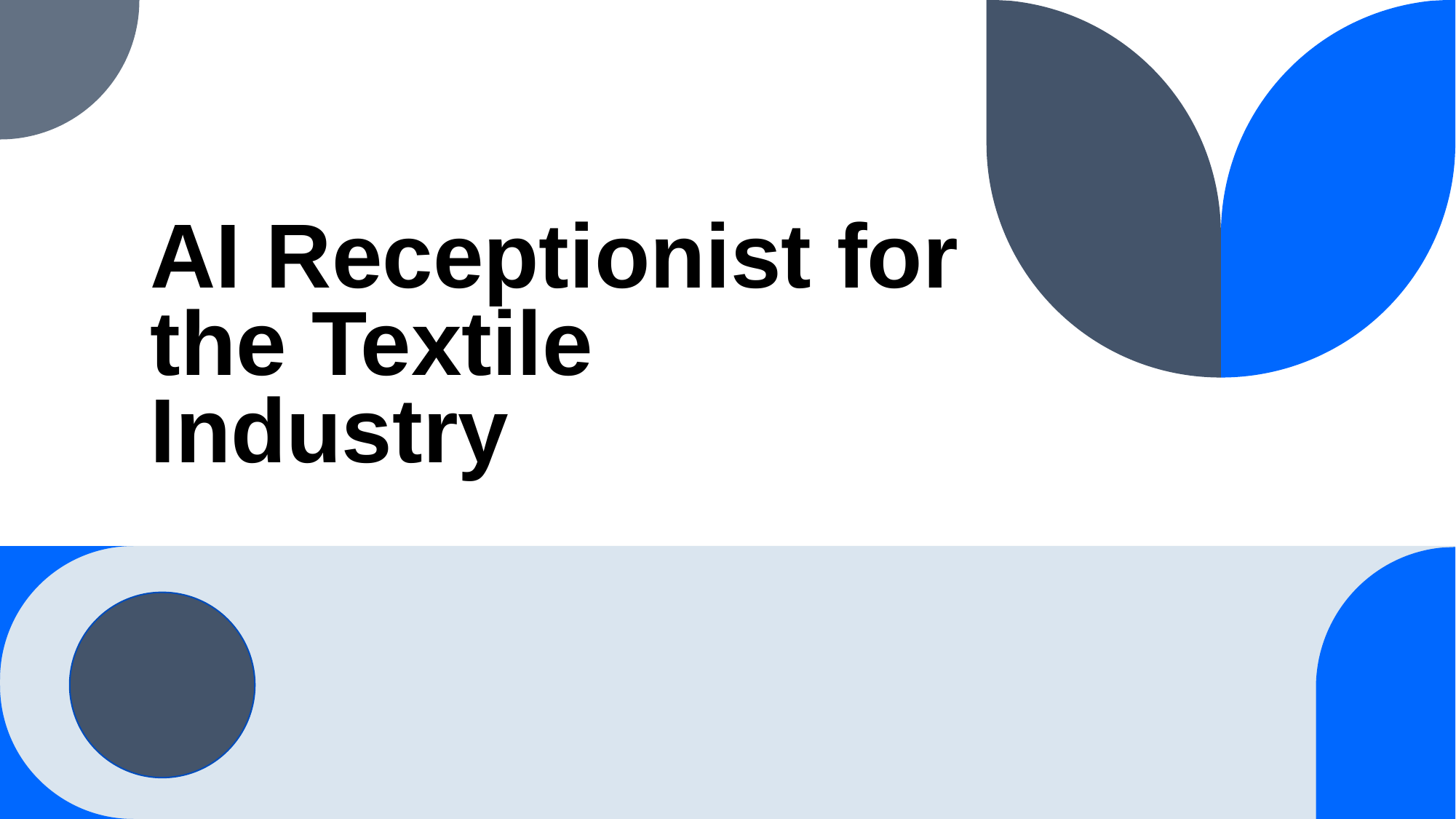

# AI Receptionist for the Textile Industry